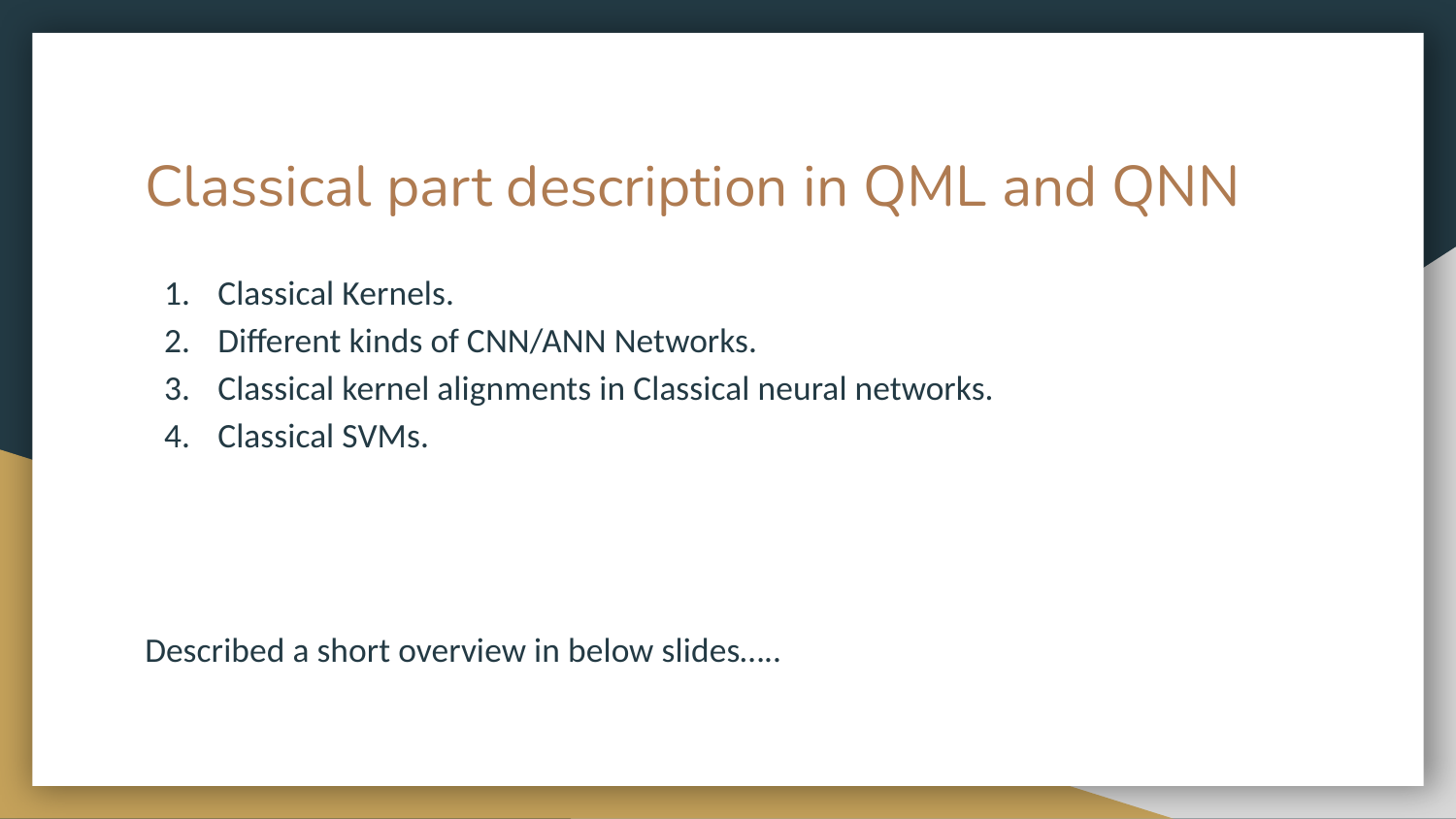

# Classical part description in QML and QNN
Classical Kernels.
Different kinds of CNN/ANN Networks.
Classical kernel alignments in Classical neural networks.
Classical SVMs.

Described a short overview in below slides…..